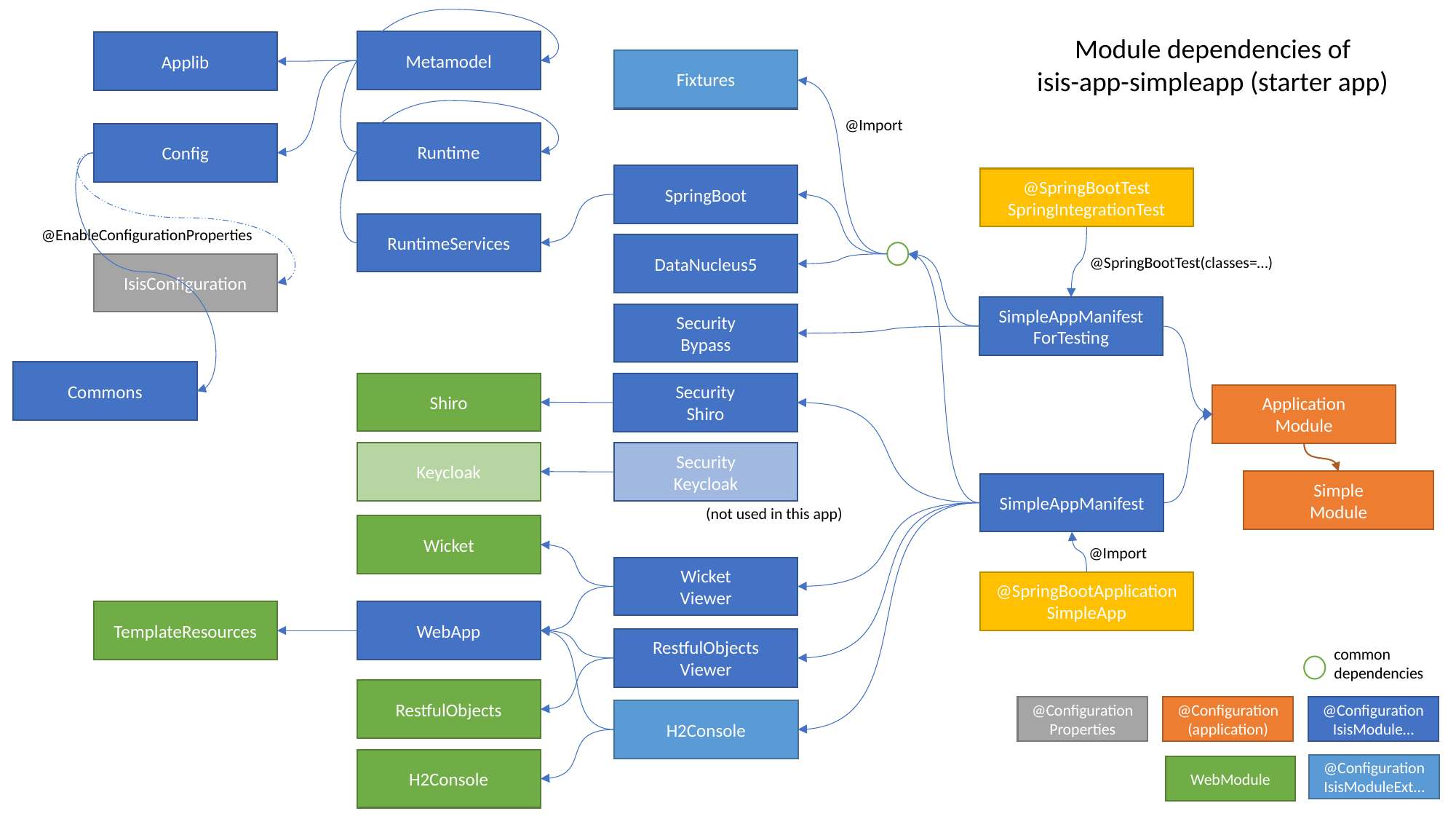

Module dependencies of
isis-app-simpleapp (starter app)
Metamodel
Applib
Fixtures
ExtFixtures
@Import
Runtime
Config
SpringBoot
@SpringBootTest
SpringIntegrationTest
RuntimeServices
@EnableConfigurationProperties
DataNucleus5

@SpringBootTest(classes=…)
IsisConfiguration
SimpleAppManifest
ForTesting
Security
Bypass
Commons
Shiro
Security
Shiro
Application
Module
Keycloak
Security
Keycloak
Simple
Module
SimpleAppManifest
(not used in this app)
Wicket
@Import
Wicket
Viewer
@SpringBootApplication
SimpleApp
TemplateResources
WebApp
RestfulObjects
Viewer
common dependencies

RestfulObjects
@Configuration
Properties
@Configuration
(application)
@Configuration
IsisModule…
H2Console
H2Console
@Configuration
IsisModuleExt…
WebModule